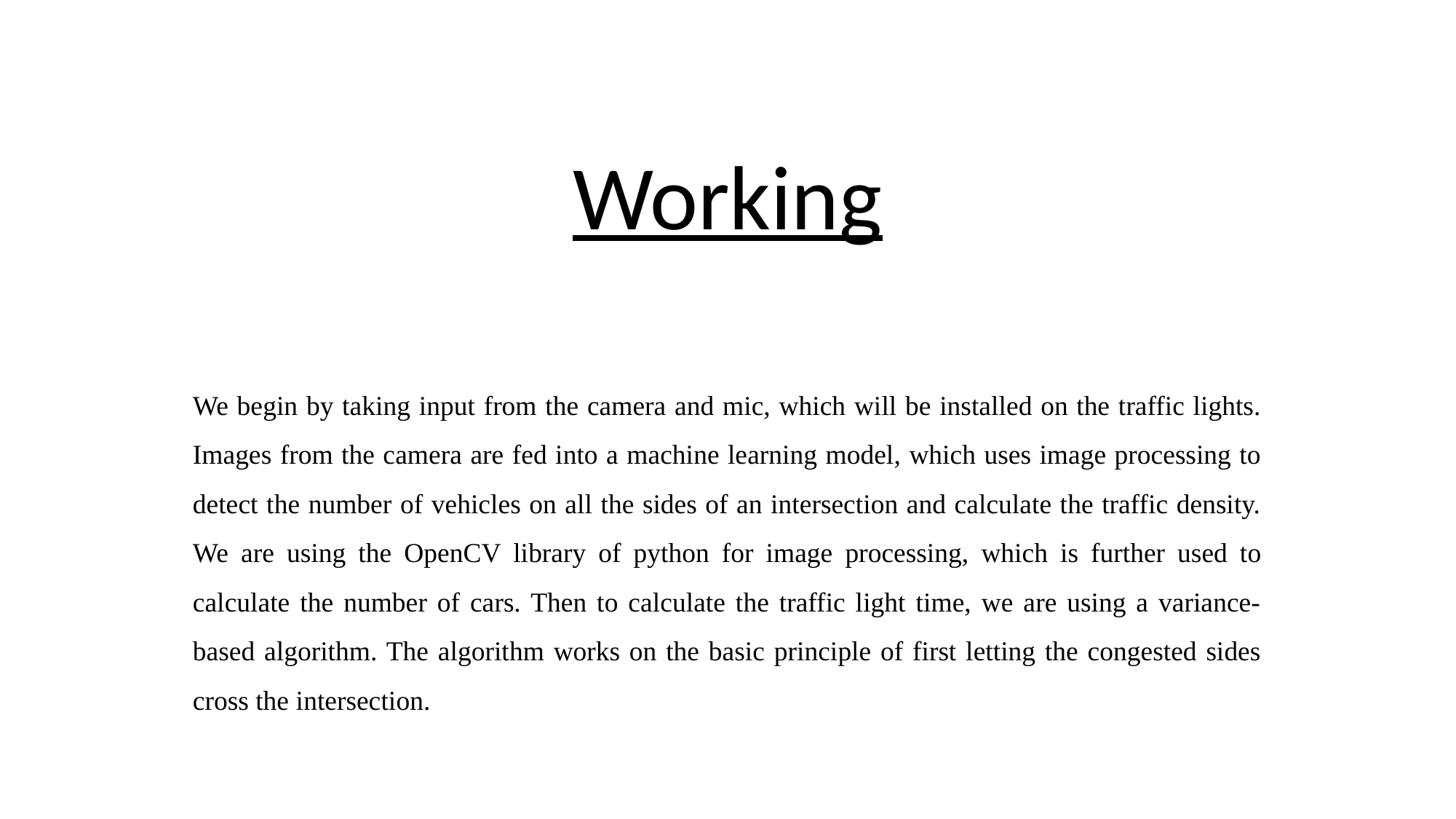

# Working
We begin by taking input from the camera and mic, which will be installed on the traffic lights. Images from the camera are fed into a machine learning model, which uses image processing to detect the number of vehicles on all the sides of an intersection and calculate the traffic density. We are using the OpenCV library of python for image processing, which is further used to calculate the number of cars. Then to calculate the traffic light time, we are using a variance-based algorithm. The algorithm works on the basic principle of first letting the congested sides cross the intersection.